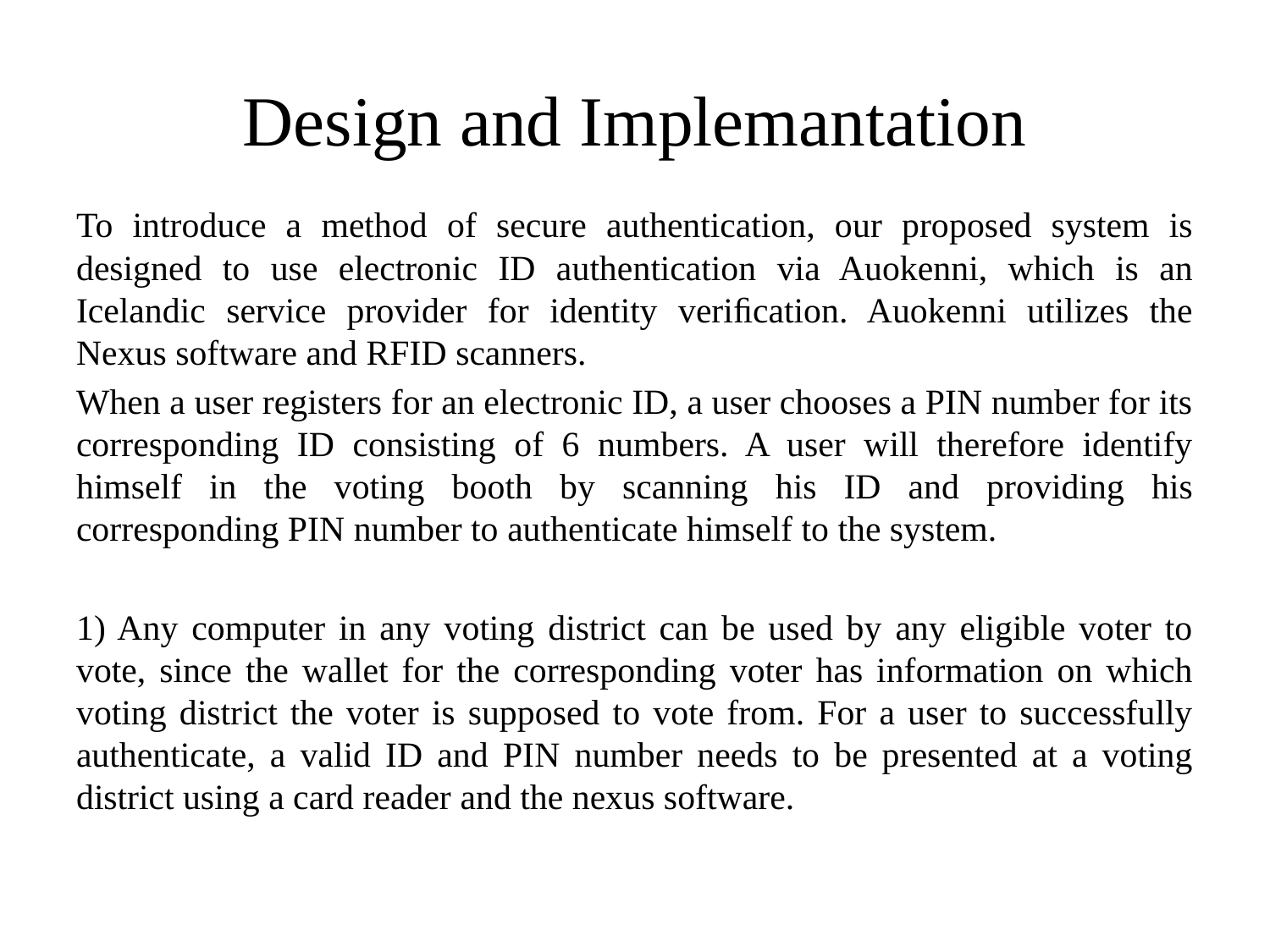

# Design and Implemantation
To introduce a method of secure authentication, our proposed system is designed to use electronic ID authentication via Auokenni, which is an Icelandic service provider for identity veriﬁcation. Auokenni utilizes the Nexus software and RFID scanners.
When a user registers for an electronic ID, a user chooses a PIN number for its corresponding ID consisting of 6 numbers. A user will therefore identify himself in the voting booth by scanning his ID and providing his corresponding PIN number to authenticate himself to the system.

1) Any computer in any voting district can be used by any eligible voter to vote, since the wallet for the corresponding voter has information on which voting district the voter is supposed to vote from. For a user to successfully authenticate, a valid ID and PIN number needs to be presented at a voting district using a card reader and the nexus software.